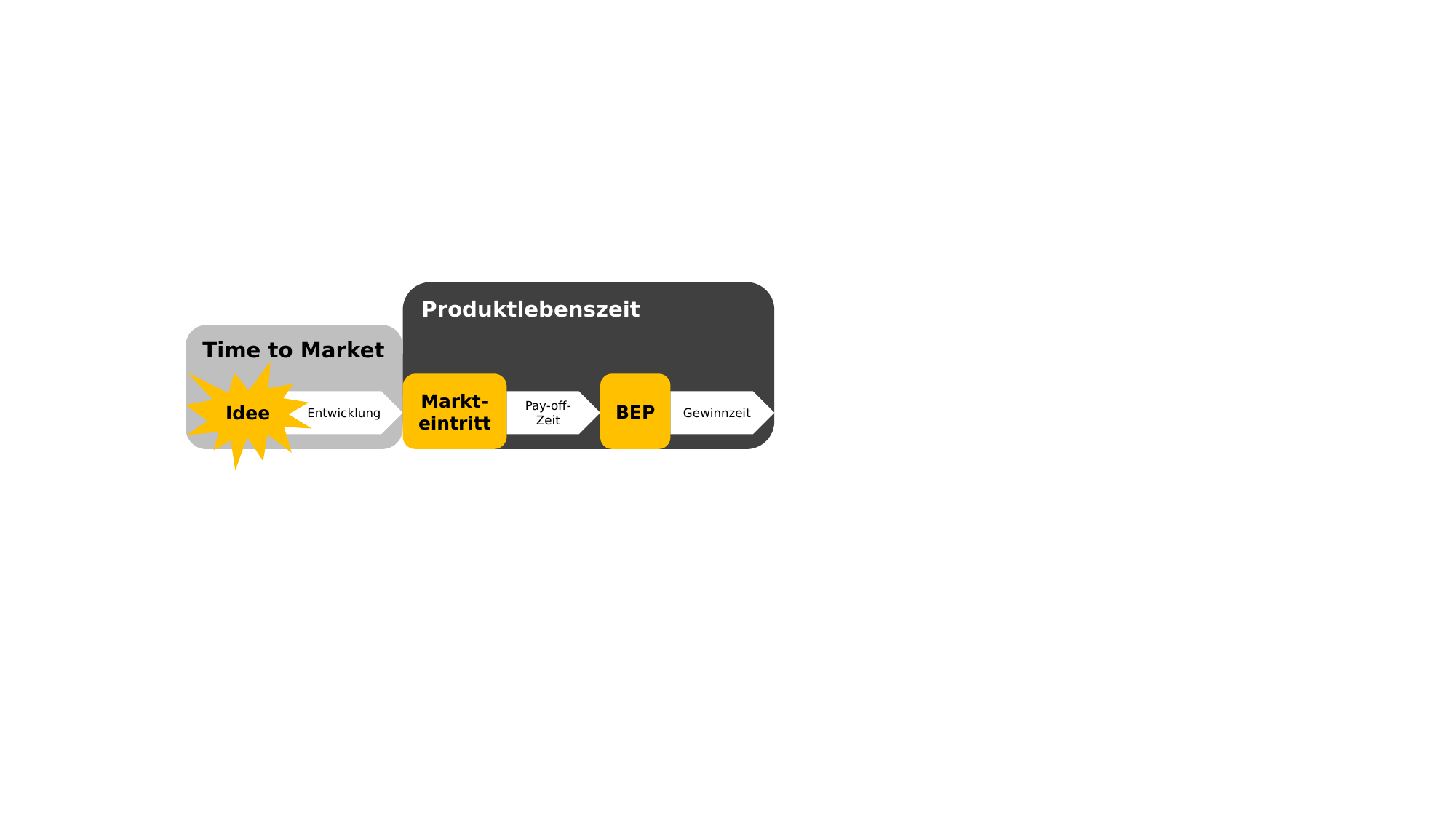

Produktlebenszeit
Time to Market
Idee
Markt-eintritt
BEP
Entwicklung
Pay-off-Zeit
Gewinnzeit